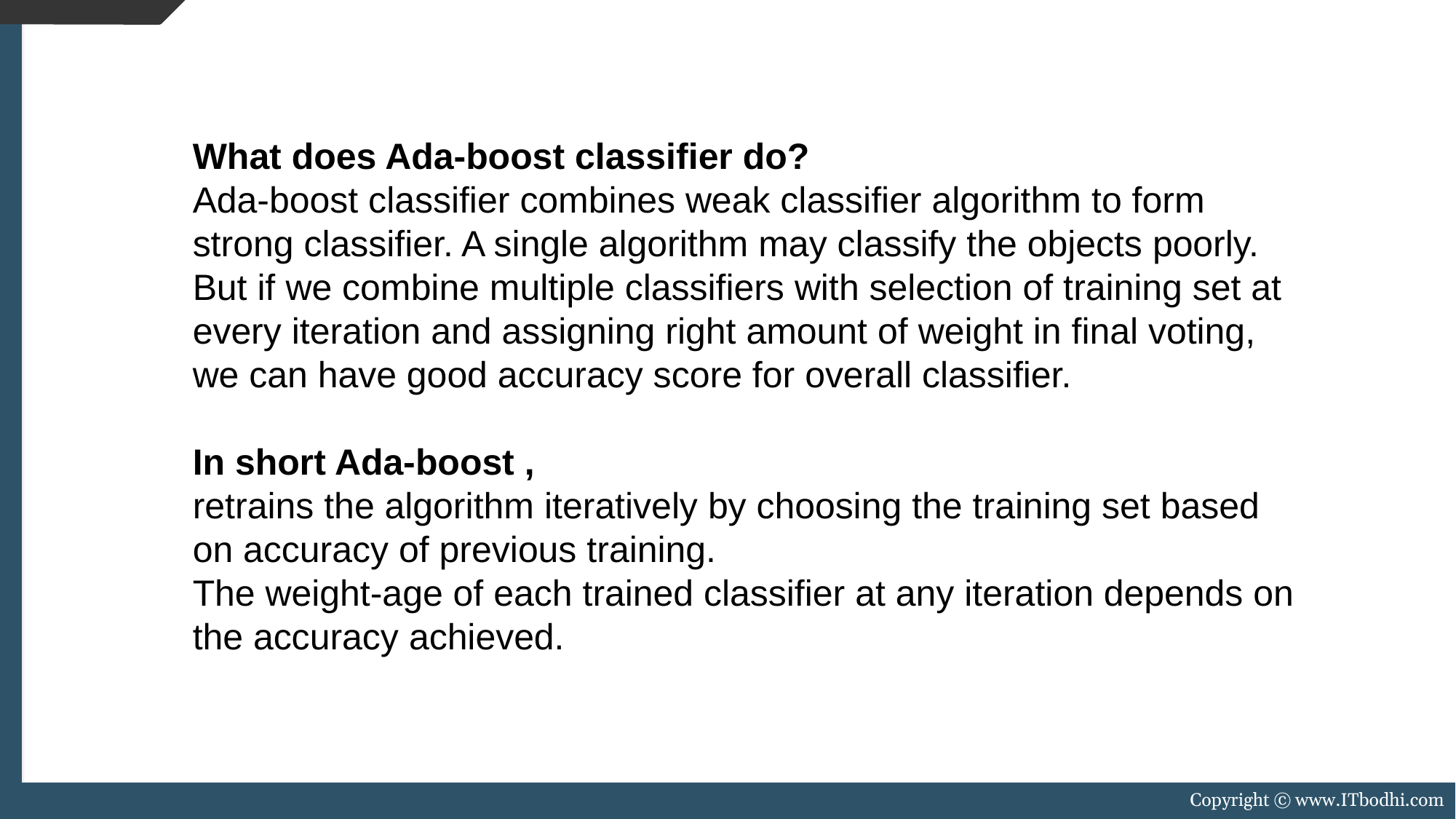

What does Ada-boost classifier do?
Ada-boost classifier combines weak classifier algorithm to form strong classifier. A single algorithm may classify the objects poorly. But if we combine multiple classifiers with selection of training set at every iteration and assigning right amount of weight in final voting, we can have good accuracy score for overall classifier.

In short Ada-boost ,
retrains the algorithm iteratively by choosing the training set based on accuracy of previous training.
The weight-age of each trained classifier at any iteration depends on the accuracy achieved.

Copyright © www.ITbodhi.com